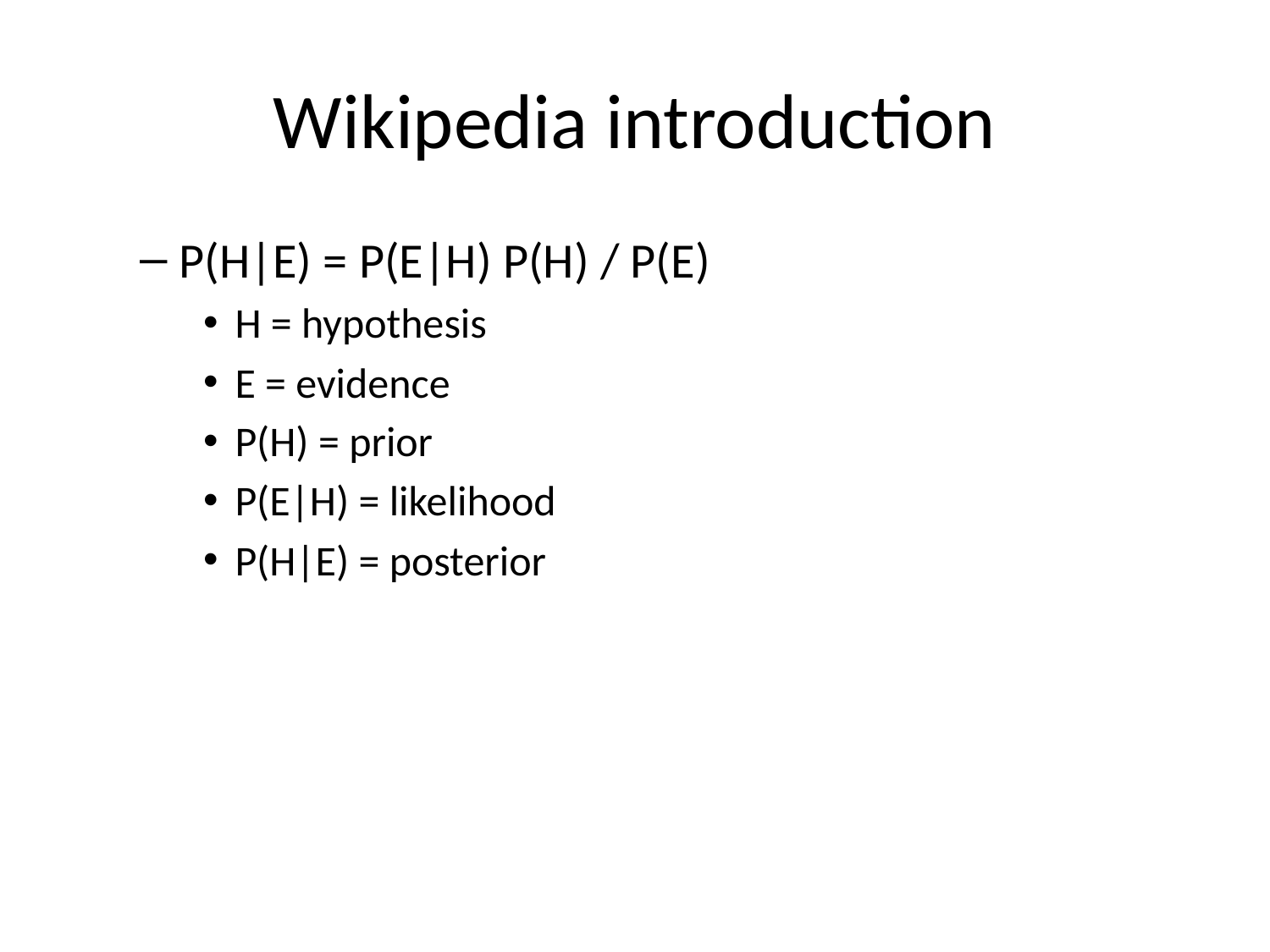

# Wikipedia introduction
P(H|E) = P(E|H) P(H) / P(E)
H = hypothesis
E = evidence
P(H) = prior
P(E|H) = likelihood
P(H|E) = posterior